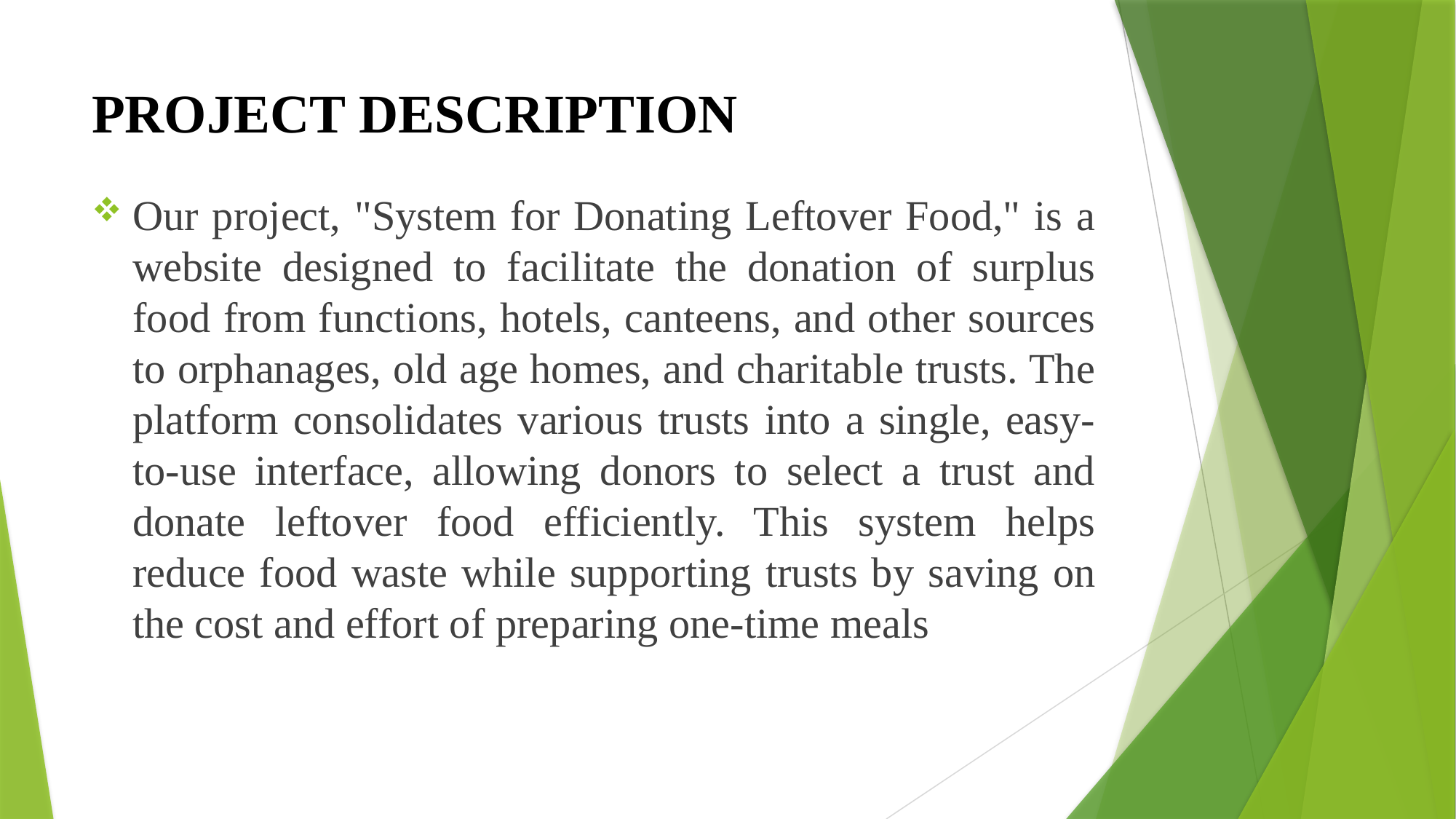

# PROJECT DESCRIPTION
Our project, "System for Donating Leftover Food," is a website designed to facilitate the donation of surplus food from functions, hotels, canteens, and other sources to orphanages, old age homes, and charitable trusts. The platform consolidates various trusts into a single, easy-to-use interface, allowing donors to select a trust and donate leftover food efficiently. This system helps reduce food waste while supporting trusts by saving on the cost and effort of preparing one-time meals